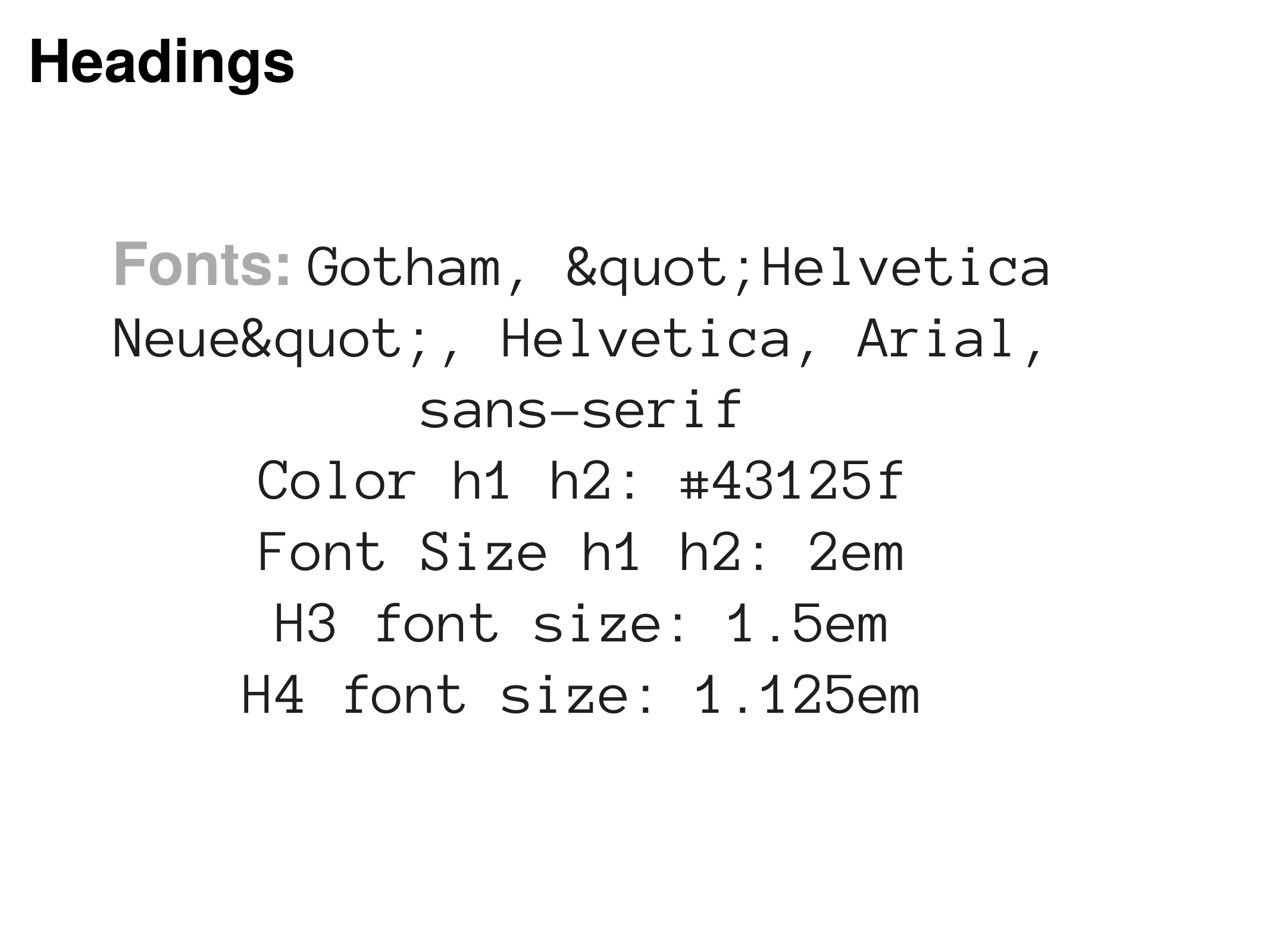

# Headings
Fonts: Gotham, &quot;Helvetica Neue&quot;, Helvetica, Arial, sans-serif
Color h1 h2: #43125f
Font Size h1 h2: 2em
H3 font size: 1.5em
H4 font size: 1.125em